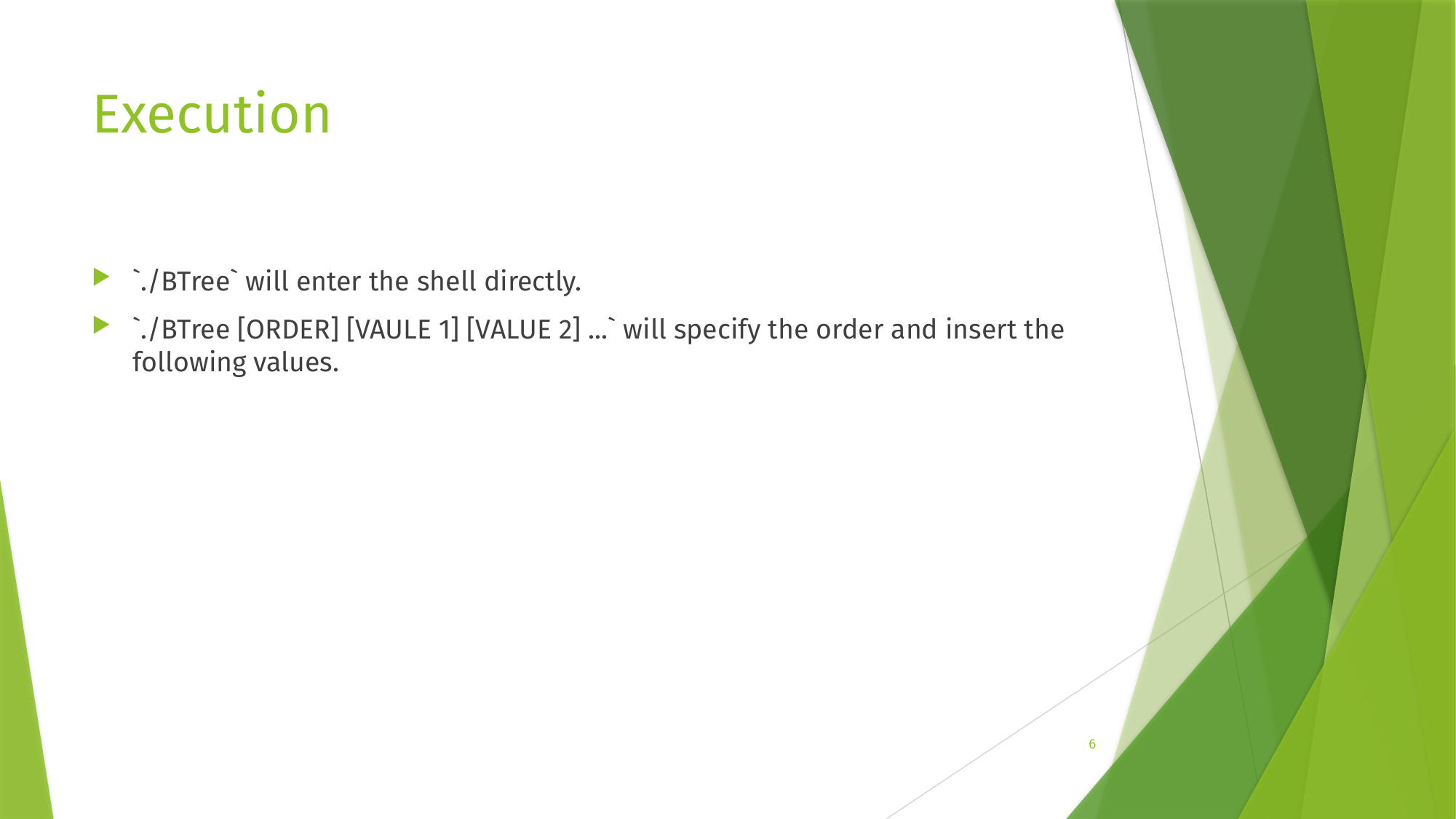

# Execution
`./BTree` will enter the shell directly.
`./BTree [ORDER] [VAULE 1] [VALUE 2] ...` will specify the order and insert the following values.
6